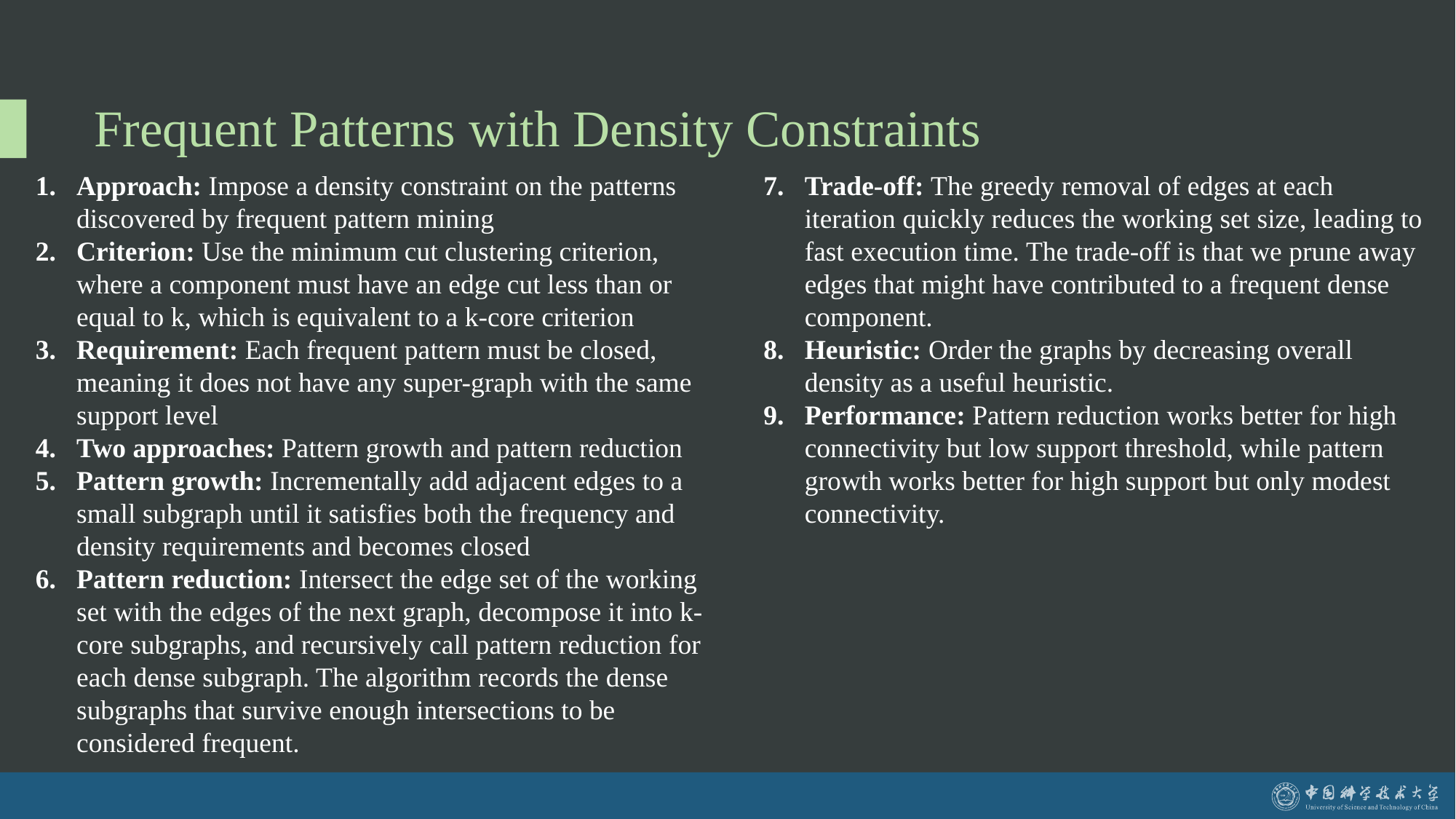

# Frequent Patterns with Density Constraints
Approach: Impose a density constraint on the patterns discovered by frequent pattern mining
Criterion: Use the minimum cut clustering criterion, where a component must have an edge cut less than or equal to k, which is equivalent to a k-core criterion
Requirement: Each frequent pattern must be closed, meaning it does not have any super-graph with the same support level
Two approaches: Pattern growth and pattern reduction
Pattern growth: Incrementally add adjacent edges to a small subgraph until it satisfies both the frequency and density requirements and becomes closed
Pattern reduction: Intersect the edge set of the working set with the edges of the next graph, decompose it into k-core subgraphs, and recursively call pattern reduction for each dense subgraph. The algorithm records the dense subgraphs that survive enough intersections to be considered frequent.
Trade-off: The greedy removal of edges at each iteration quickly reduces the working set size, leading to fast execution time. The trade-off is that we prune away edges that might have contributed to a frequent dense component.
Heuristic: Order the graphs by decreasing overall density as a useful heuristic.
Performance: Pattern reduction works better for high connectivity but low support threshold, while pattern growth works better for high support but only modest connectivity.